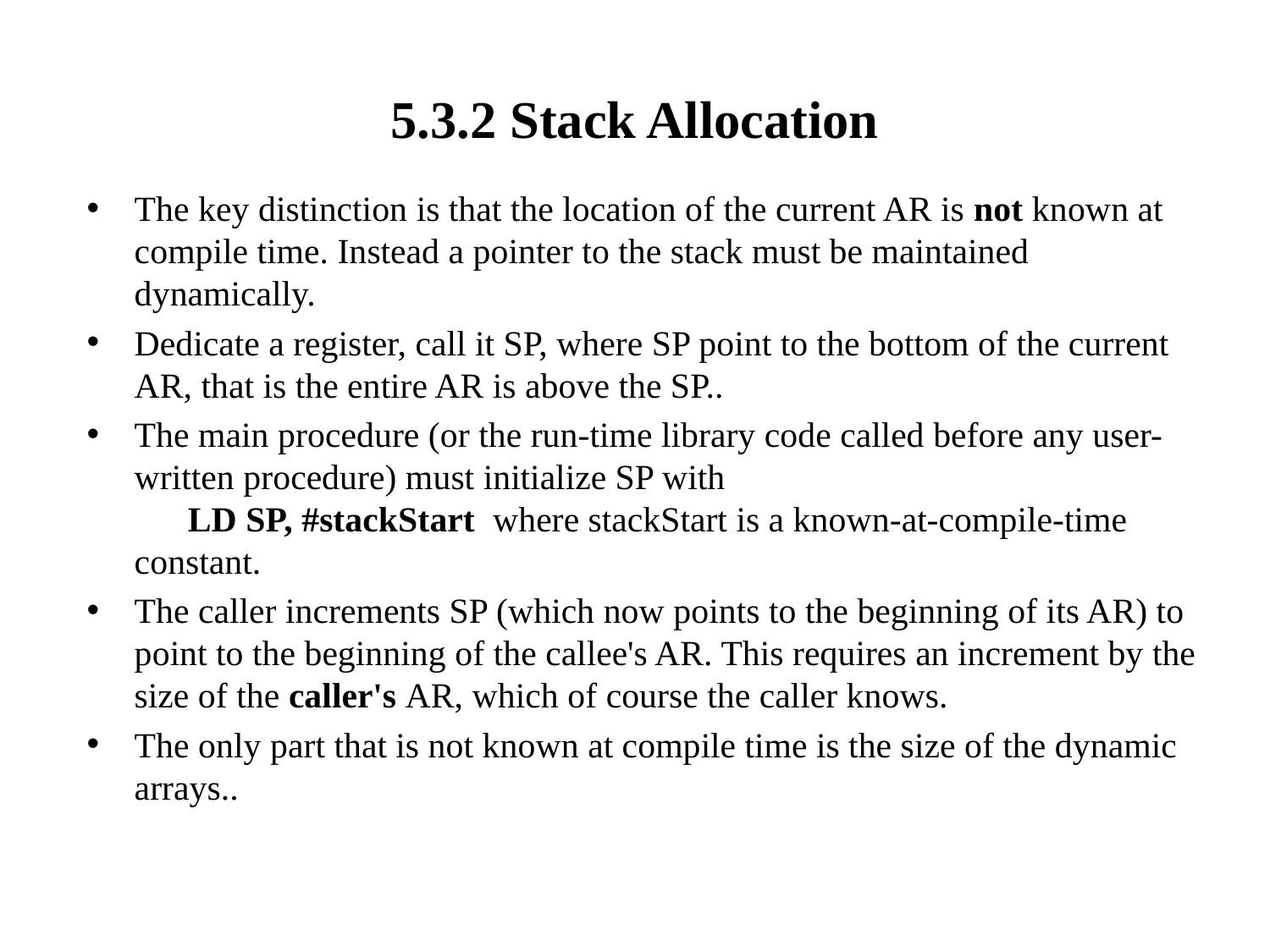

# 5.3.2 Stack Allocation
The key distinction is that the location of the current AR is not known at compile time. Instead a pointer to the stack must be maintained dynamically.
Dedicate a register, call it SP, where SP point to the bottom of the current AR, that is the entire AR is above the SP..
The main procedure (or the run-time library code called before any user-written procedure) must initialize SP with
      LD SP, #stackStart  where stackStart is a known-at-compile-time constant.
The caller increments SP (which now points to the beginning of its AR) to point to the beginning of the callee's AR. This requires an increment by the size of the caller's AR, which of course the caller knows.
The only part that is not known at compile time is the size of the dynamic arrays..